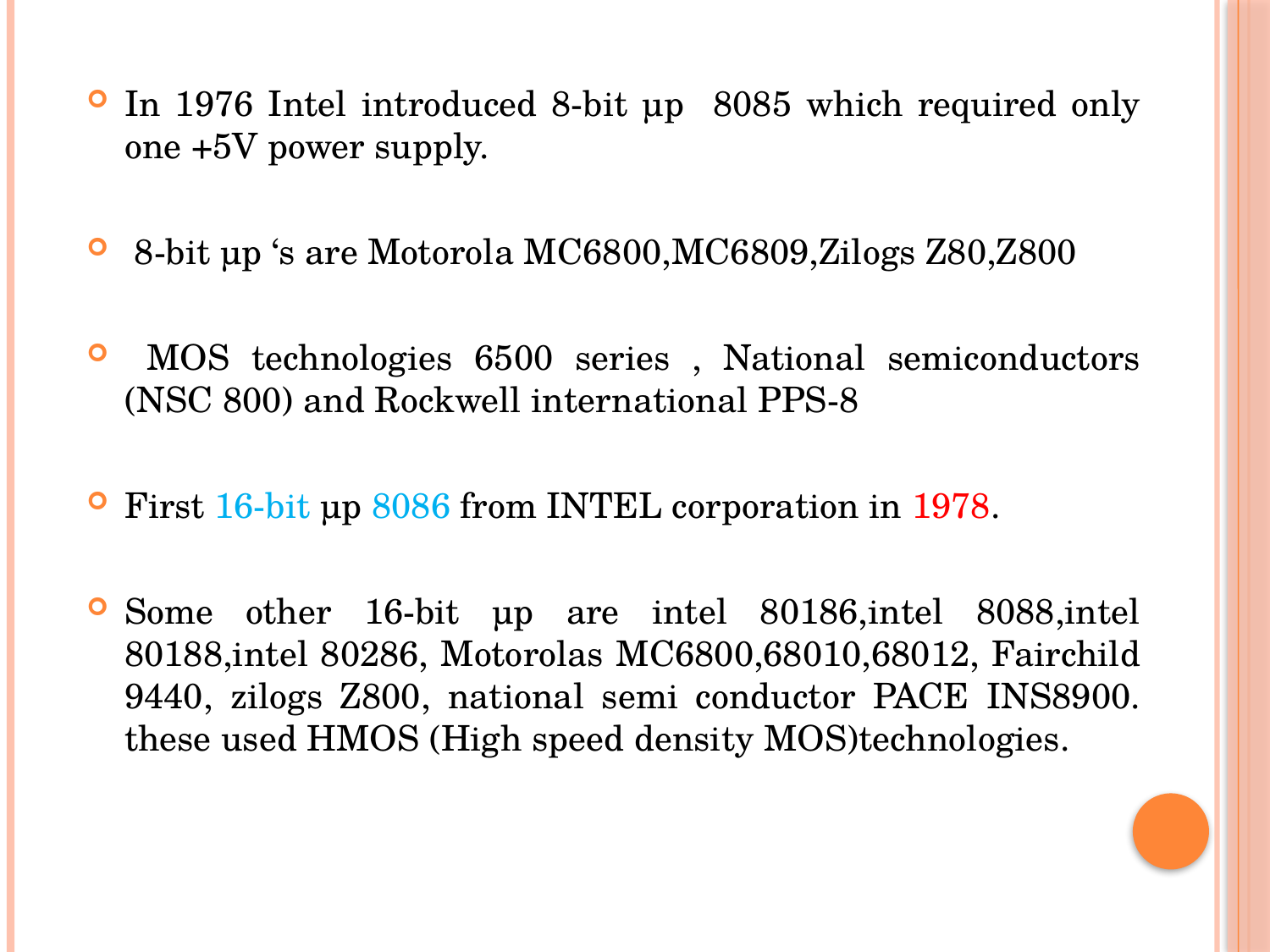

In 1976 Intel introduced 8-bit µp  8085 which required only one +5V power supply.

 8-bit µp ‘s are Motorola MC6800,MC6809,Zilogs Z80,Z800

 MOS technologies 6500 series , National semiconductors (NSC 800) and Rockwell international PPS-8

First 16-bit µp 8086 from INTEL corporation in 1978.

Some other 16-bit µp are intel 80186,intel 8088,intel 80188,intel 80286, Motorolas MC6800,68010,68012, Fairchild 9440, zilogs Z800, national semi conductor PACE INS8900. these used HMOS (High speed density MOS)technologies.